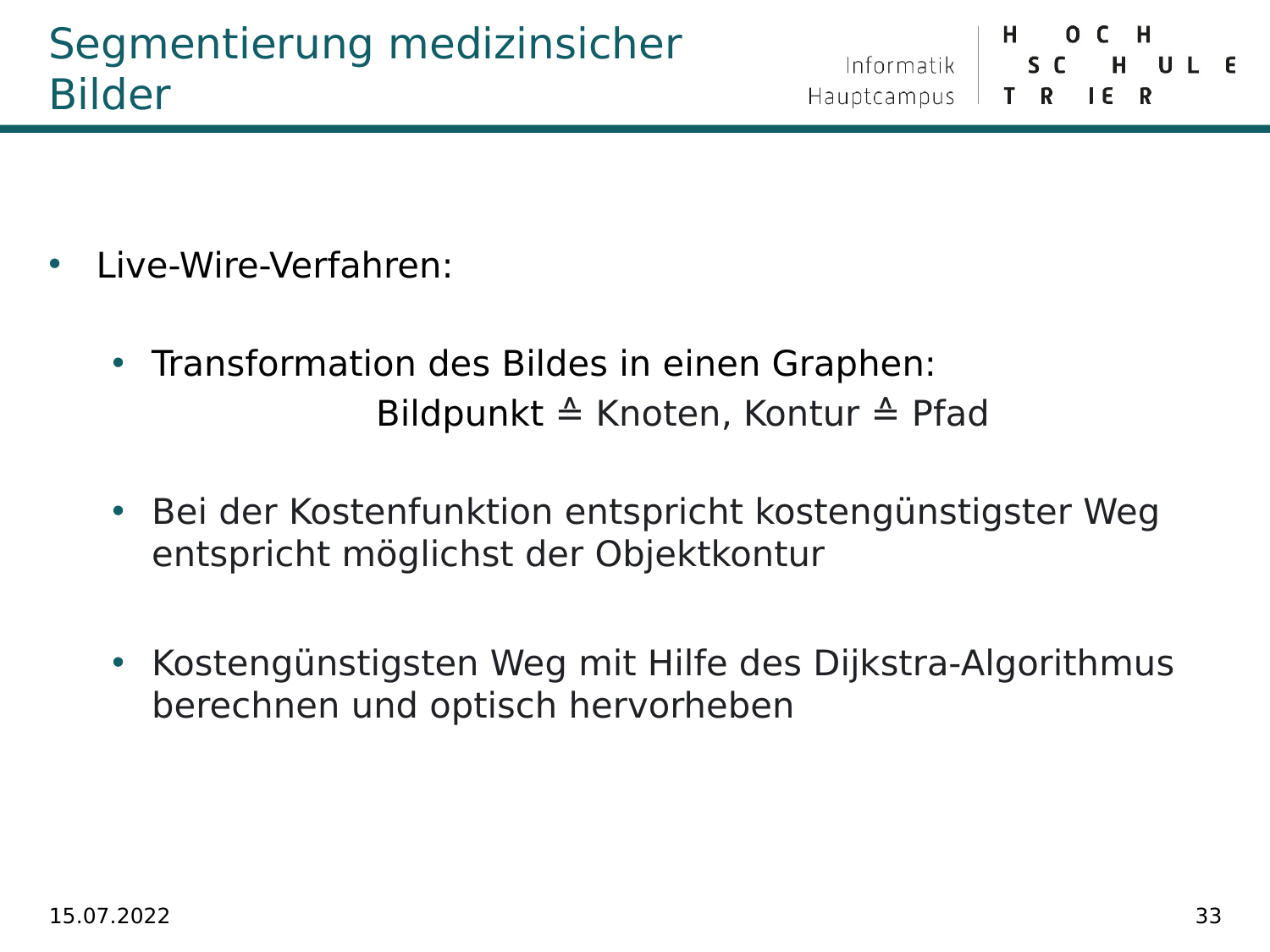

Segmentierung medizinsicher Bilder
# Live-Wire-Verfahren:

Transformation des Bildes in einen Graphen:
			Bildpunkt ≙ Knoten, Kontur ≙ Pfad

Bei der Kostenfunktion entspricht kostengünstigster Weg entspricht möglichst der Objektkontur

Kostengünstigsten Weg mit Hilfe des Dijkstra-Algorithmus berechnen und optisch hervorheben

15.07.2022

33